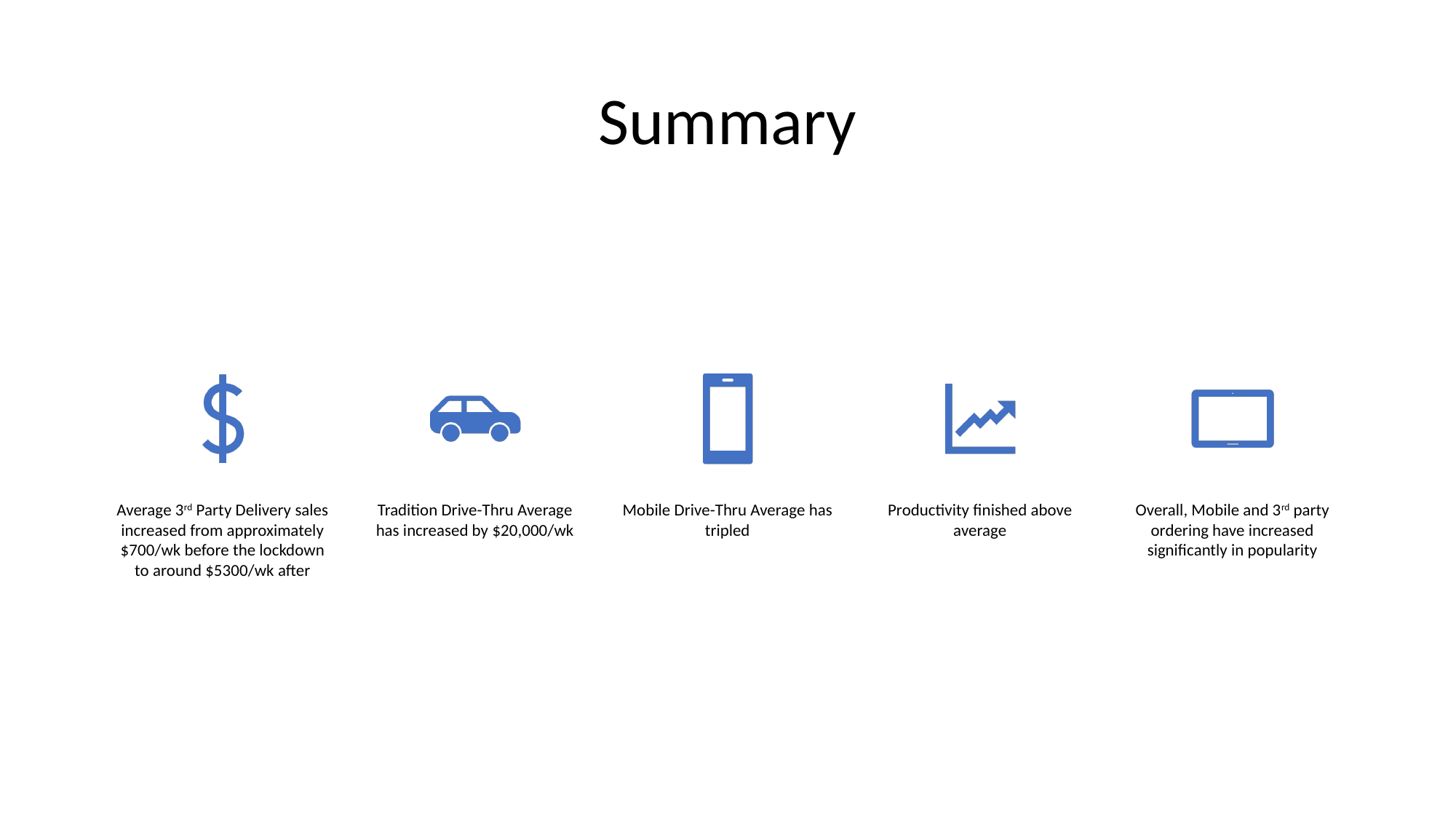

# Summary
Average 3rd Party Delivery sales increased from approximately $700/wk before the lockdown to around $5300/wk after
Tradition Drive-Thru Average has increased by $20,000/wk
Mobile Drive-Thru Average has tripled
Productivity finished above average
Overall, Mobile and 3rd party ordering have increased significantly in popularity